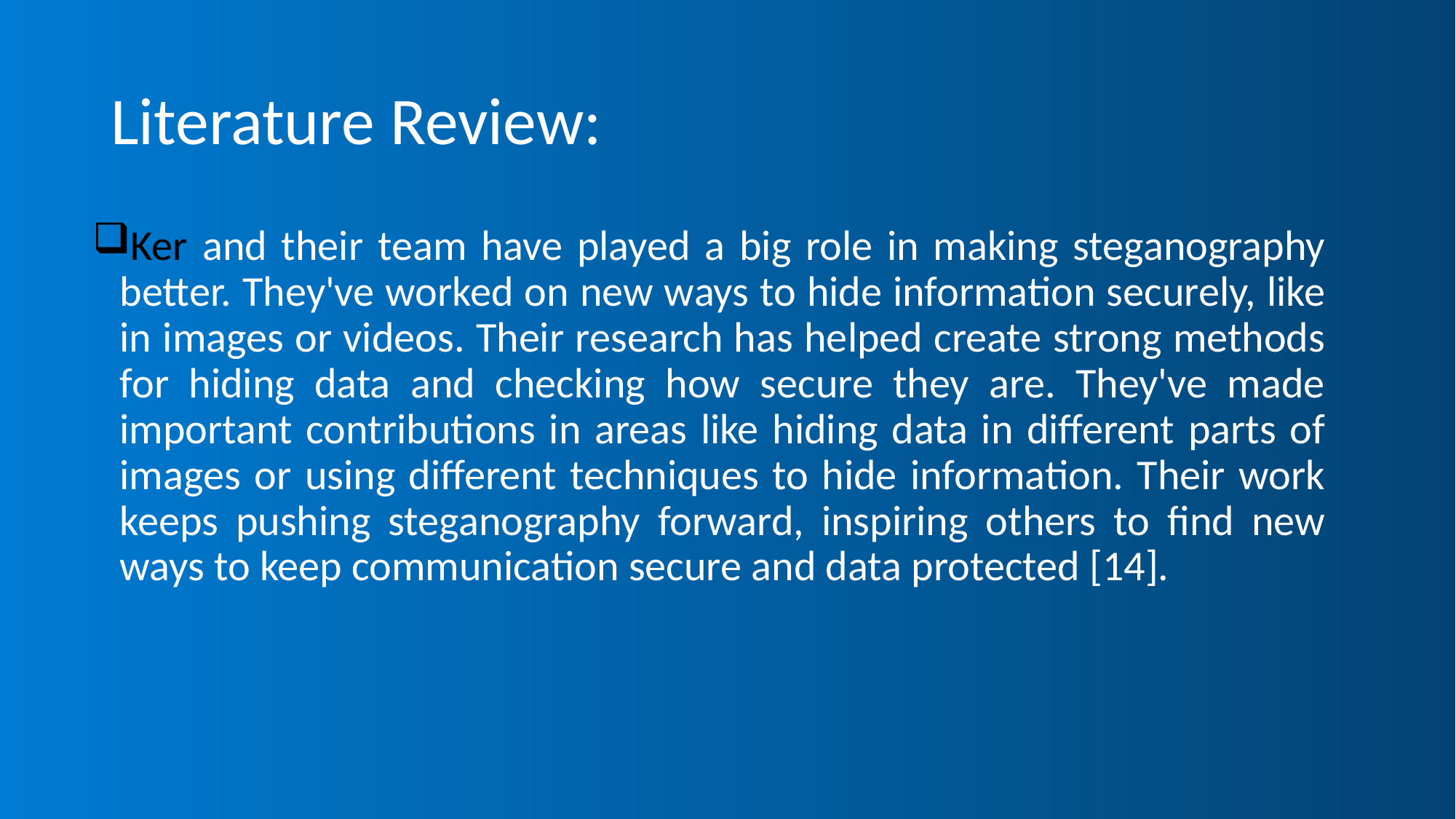

# Literature Review:
Ker and their team have played a big role in making steganography better. They've worked on new ways to hide information securely, like in images or videos. Their research has helped create strong methods for hiding data and checking how secure they are. They've made important contributions in areas like hiding data in different parts of images or using different techniques to hide information. Their work keeps pushing steganography forward, inspiring others to find new ways to keep communication secure and data protected [14].